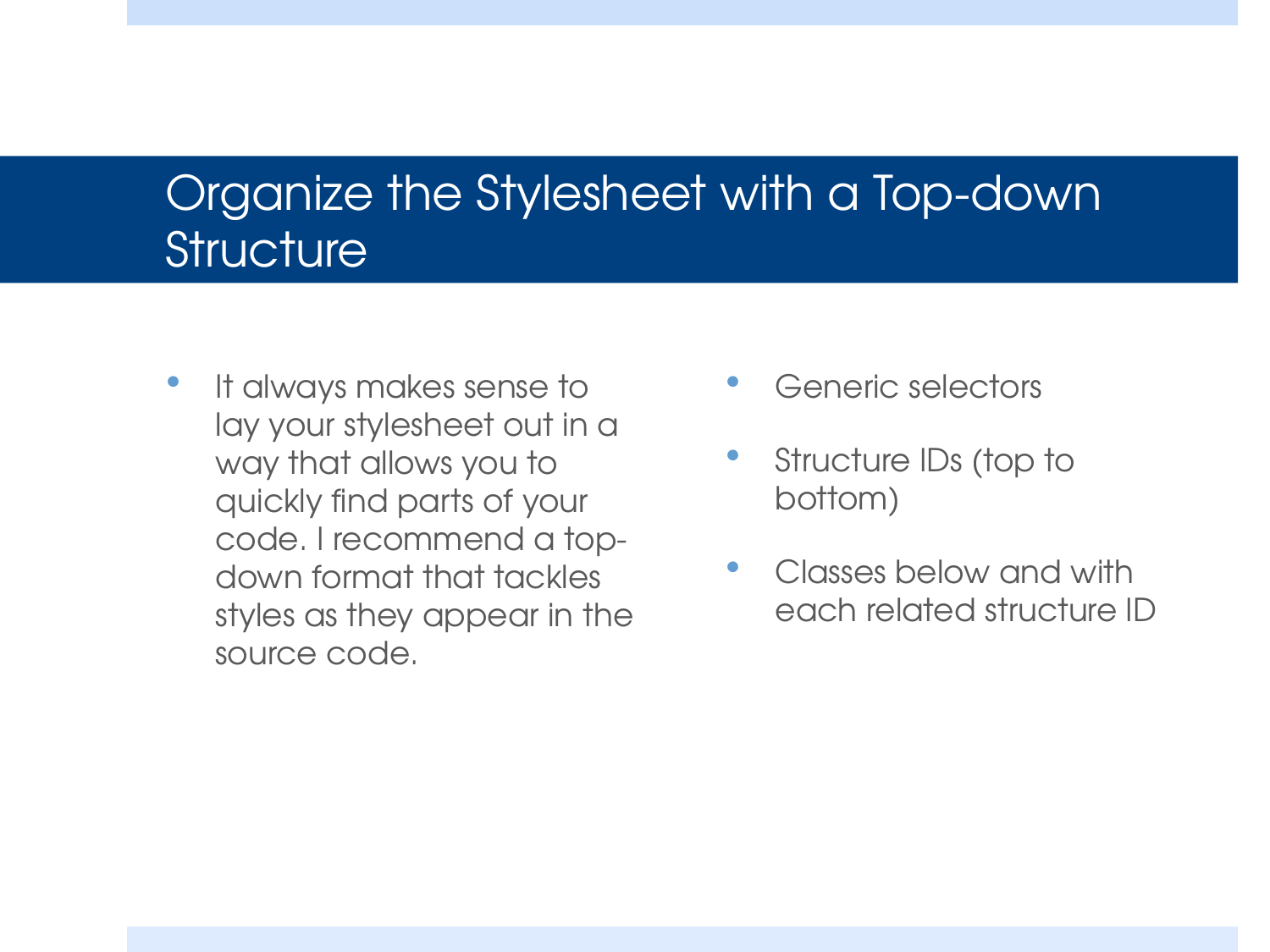

# Organize the Stylesheet with a Top-down Structure
It always makes sense to lay your stylesheet out in a way that allows you to quickly find parts of your code. I recommend a top-down format that tackles styles as they appear in the source code.
Generic selectors
Structure IDs (top to bottom)
Classes below and with each related structure ID